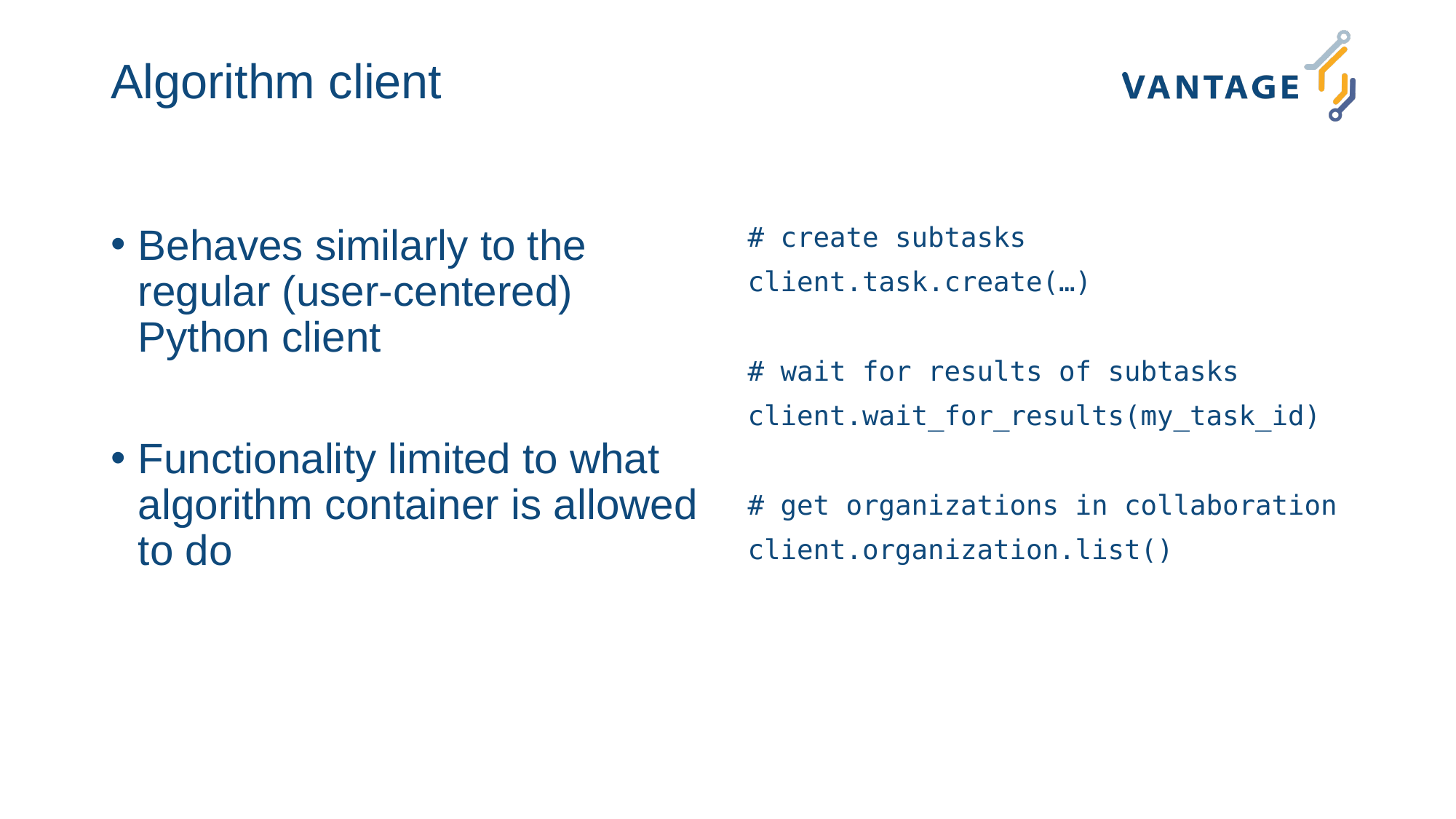

# Algorithm client
Behaves similarly to the regular (user-centered) Python client

Functionality limited to what algorithm container is allowed to do
# create subtasks
client.task.create(…)

# wait for results of subtasks
client.wait_for_results(my_task_id)

# get organizations in collaboration
client.organization.list()